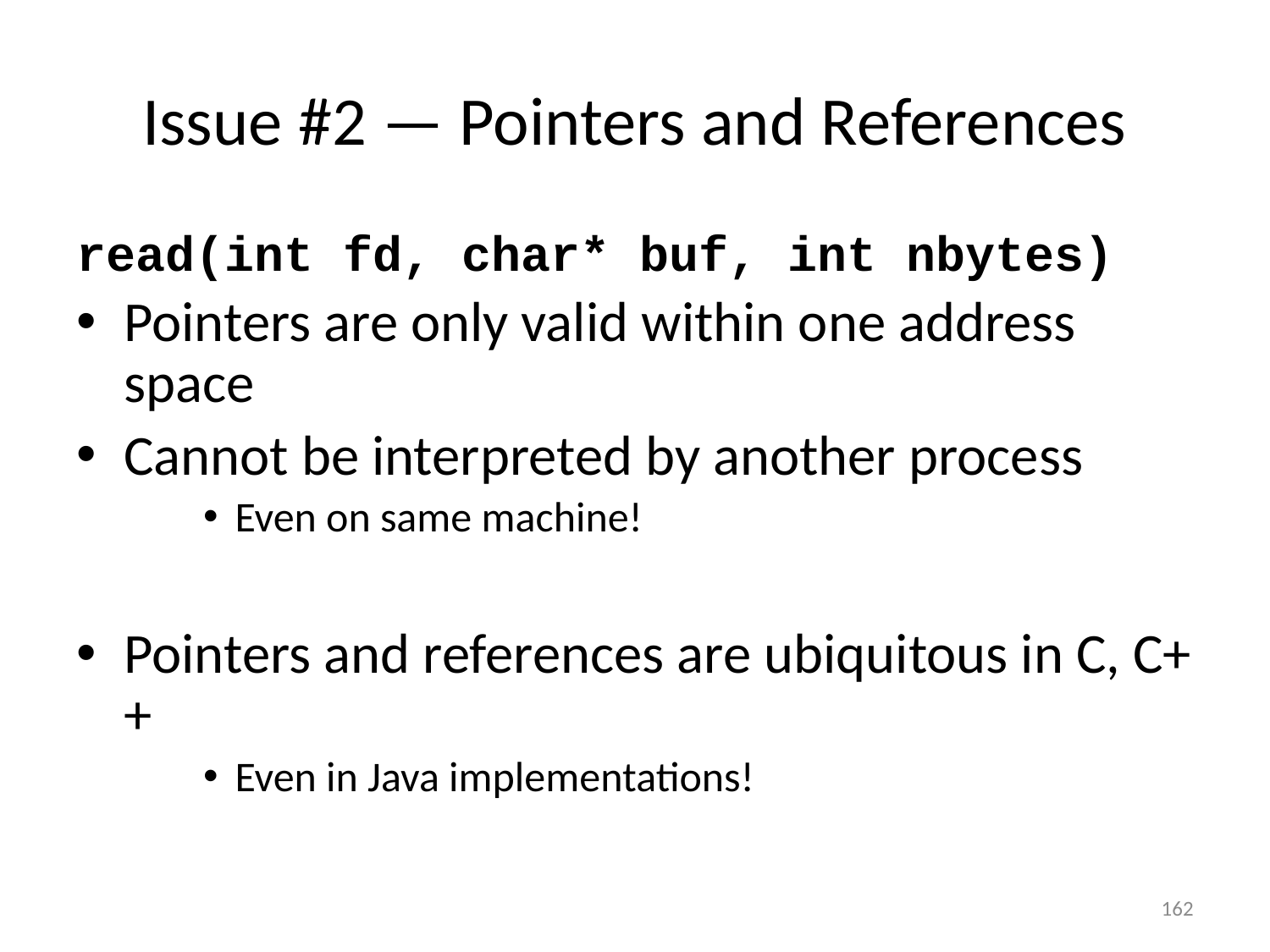

# Issue #2 — Pointers and References
read(int fd, char* buf, int nbytes)
Pointers are only valid within one address space
Cannot be interpreted by another process
Even on same machine!

Pointers and references are ubiquitous in C, C++
Even in Java implementations!
162